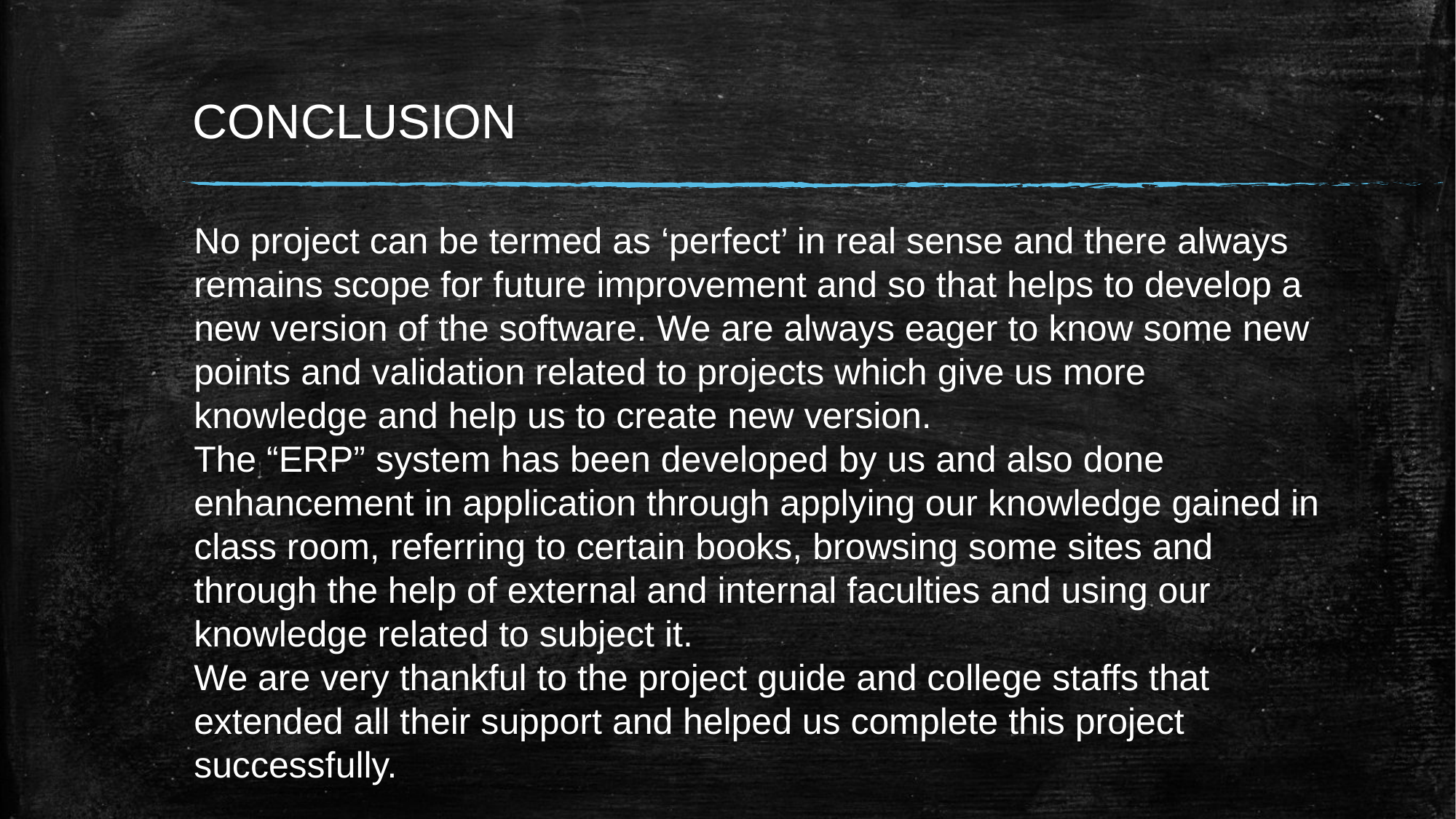

# CONCLUSION
No project can be termed as ‘perfect’ in real sense and there always remains scope for future improvement and so that helps to develop a new version of the software. We are always eager to know some new points and validation related to projects which give us more knowledge and help us to create new version.
The “ERP” system has been developed by us and also done enhancement in application through applying our knowledge gained in class room, referring to certain books, browsing some sites and through the help of external and internal faculties and using our knowledge related to subject it.
We are very thankful to the project guide and college staffs that extended all their support and helped us complete this project successfully.